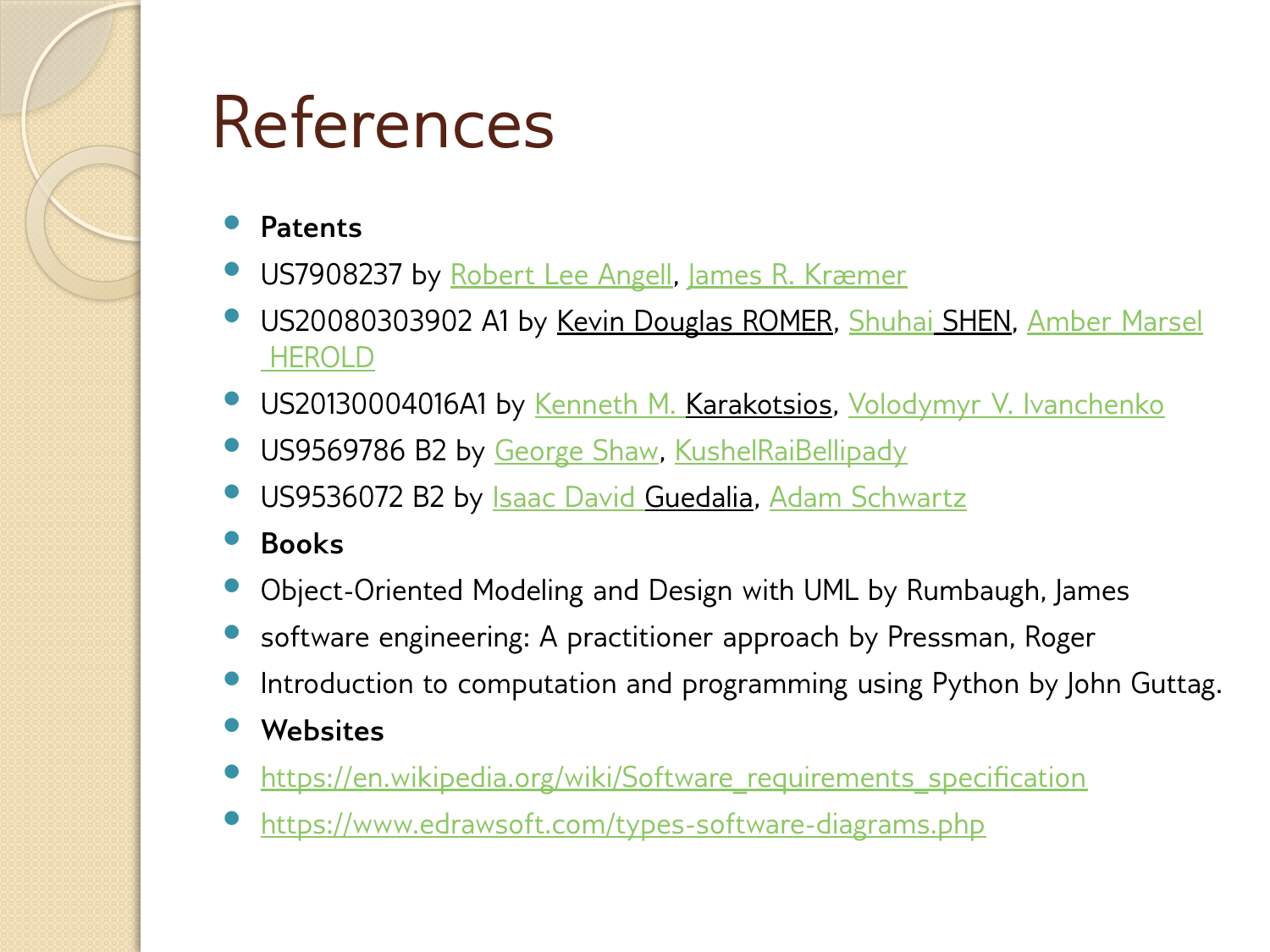

# References
Patents
US7908237 by Robert Lee Angell, James R. Kraemer
US20080303902 A1 by Kevin Douglas ROMER, Shuhai SHEN, Amber Marsel HEROLD
US20130004016A1 by Kenneth M. Karakotsios, Volodymyr V. Ivanchenko
US9569786 B2 by George Shaw, KushelRaiBellipady
US9536072 B2 by Isaac David Guedalia, Adam Schwartz
Books
Object-Oriented Modeling and Design with UML by Rumbaugh, James
software engineering: A practitioner approach by Pressman, Roger
Introduction to computation and programming using Python by John Guttag.
Websites
https://en.wikipedia.org/wiki/Software_requirements_specification
https://www.edrawsoft.com/types-software-diagrams.php